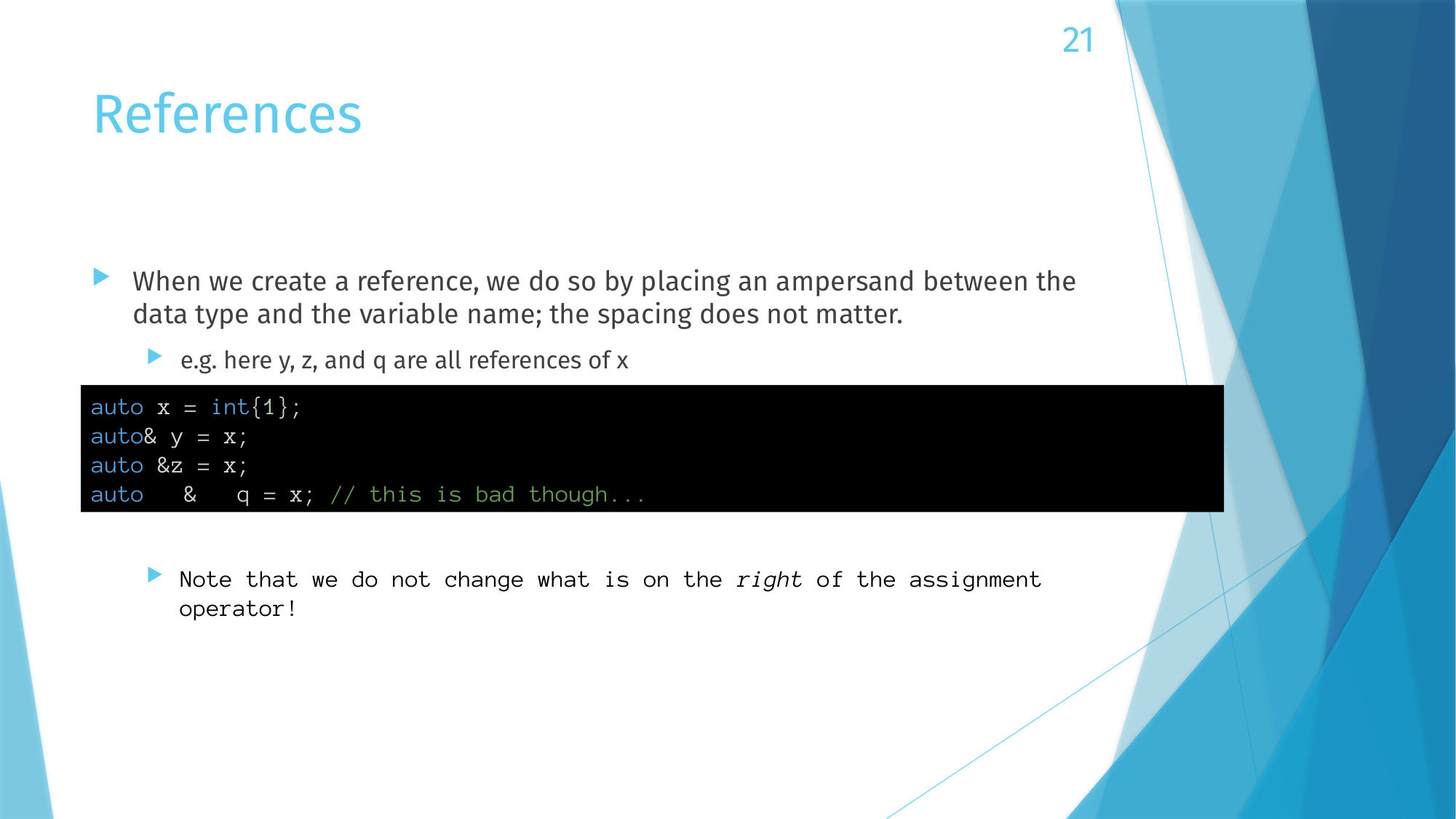

# References
When we create a reference, we do so by placing an ampersand between the data type and the variable name; the spacing does not matter.
e.g. here y, z, and q are all references of x
Note that we do not change what is on the right of the assignment operator!
auto x = int{1};
auto& y = x;
auto &z = x;
auto   &   q = x; // this is bad though...